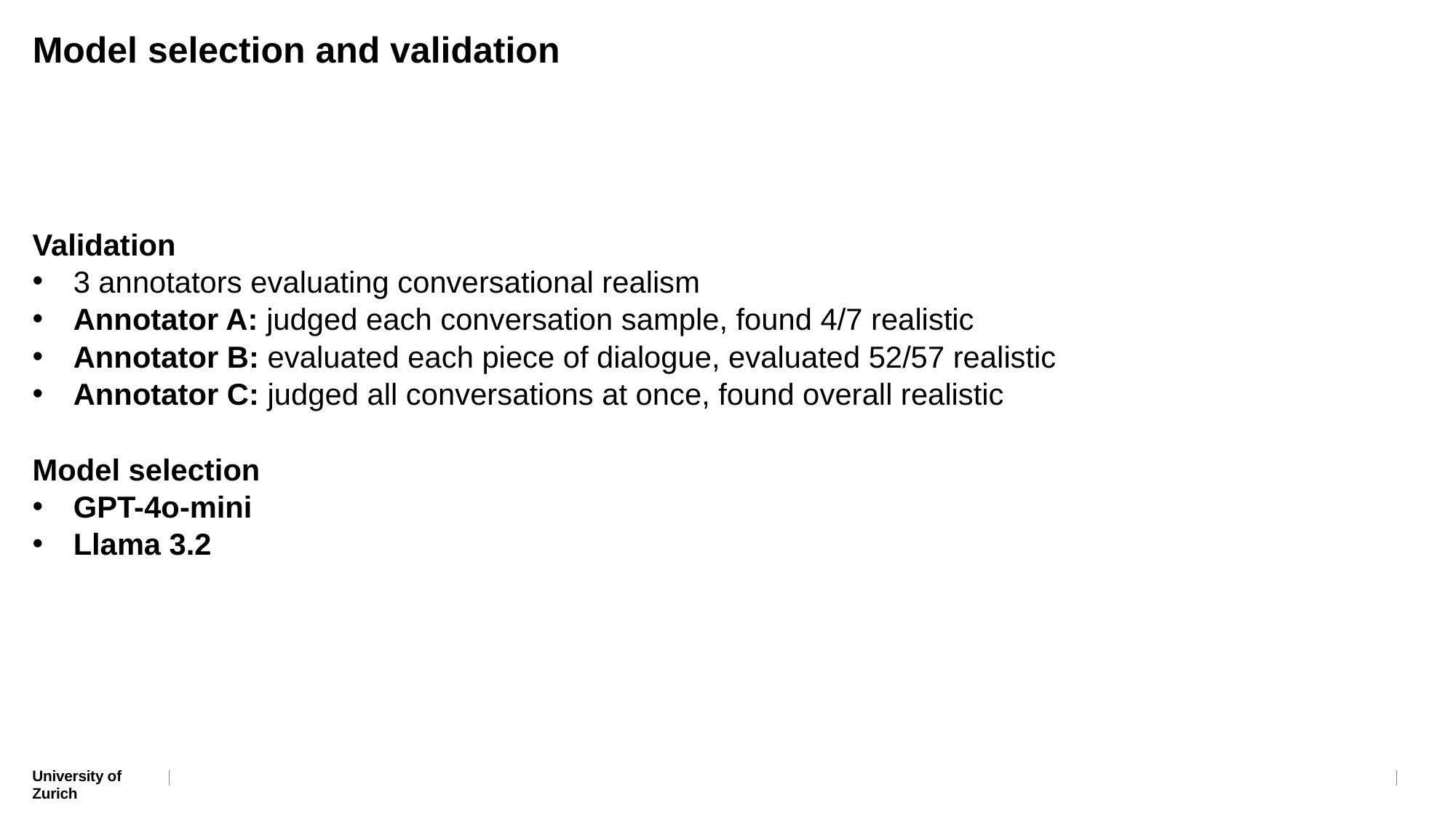

# Model selection and validation
Validation
3 annotators evaluating conversational realism
Annotator A: judged each conversation sample, found 4/7 realistic
Annotator B: evaluated each piece of dialogue, evaluated 52/57 realistic
Annotator C: judged all conversations at once, found overall realistic

Model selection
GPT-4o-mini
Llama 3.2